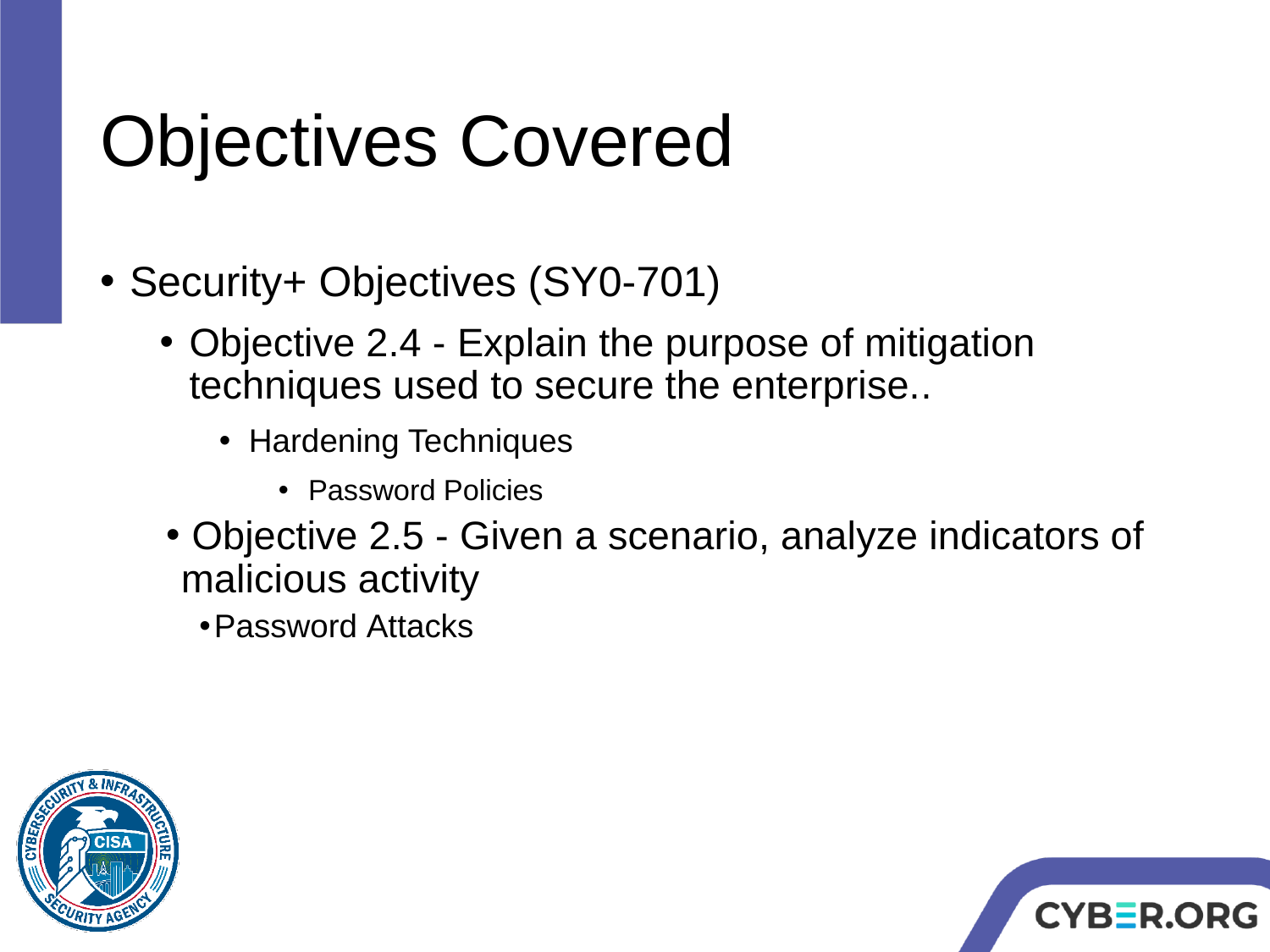

# Objectives Covered
Security+ Objectives (SY0-701)
Objective 2.4 - Explain the purpose of mitigation techniques used to secure the enterprise..
Hardening Techniques
Password Policies
 Objective 2.5 - Given a scenario, analyze indicators of  malicious activity
Password Attacks